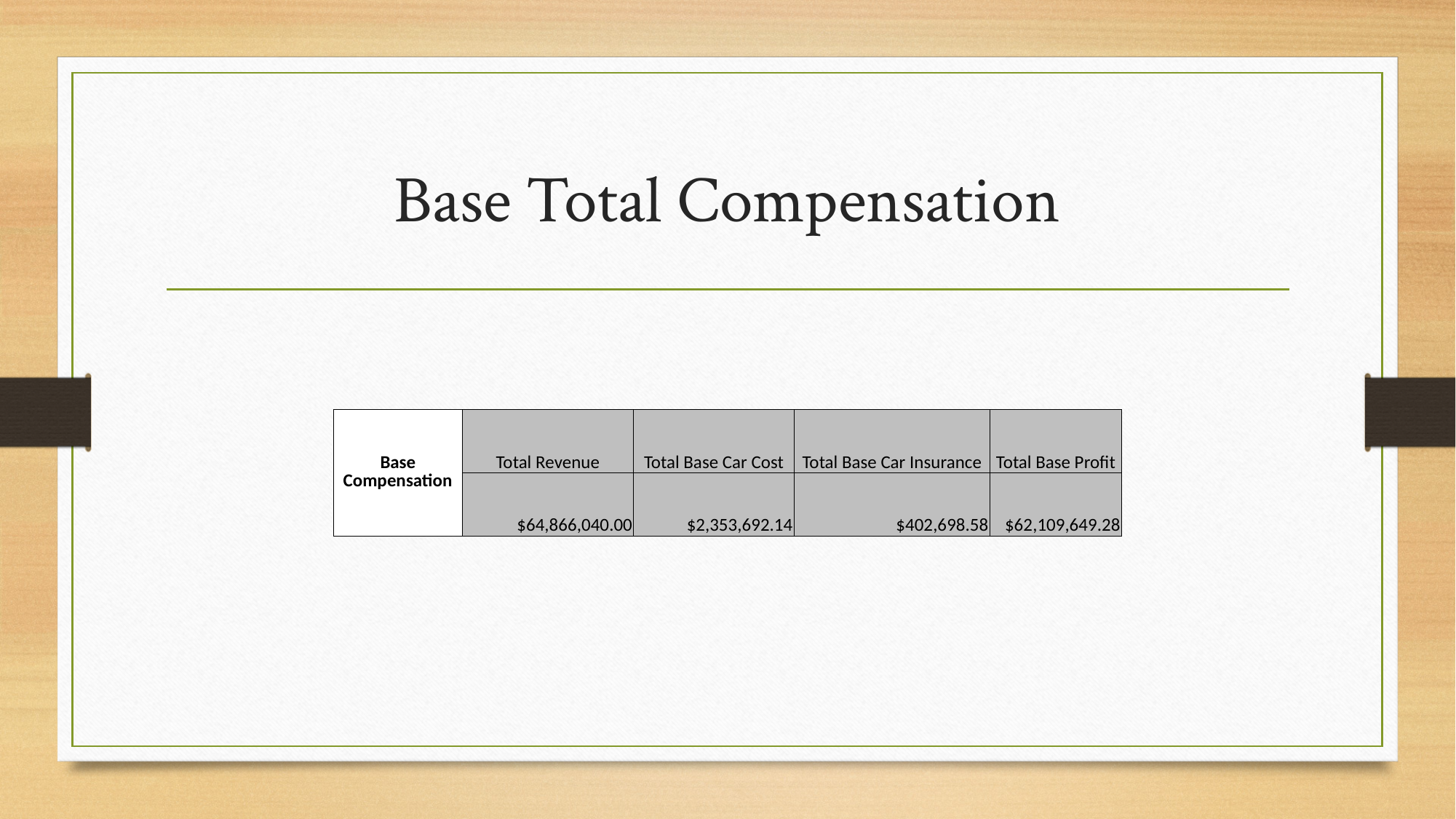

# Base Total Compensation
| Base Compensation | Total Revenue | Total Base Car Cost | Total Base Car Insurance | Total Base Profit |
| --- | --- | --- | --- | --- |
|  | $64,866,040.00 | $2,353,692.14 | $402,698.58 | $62,109,649.28 |